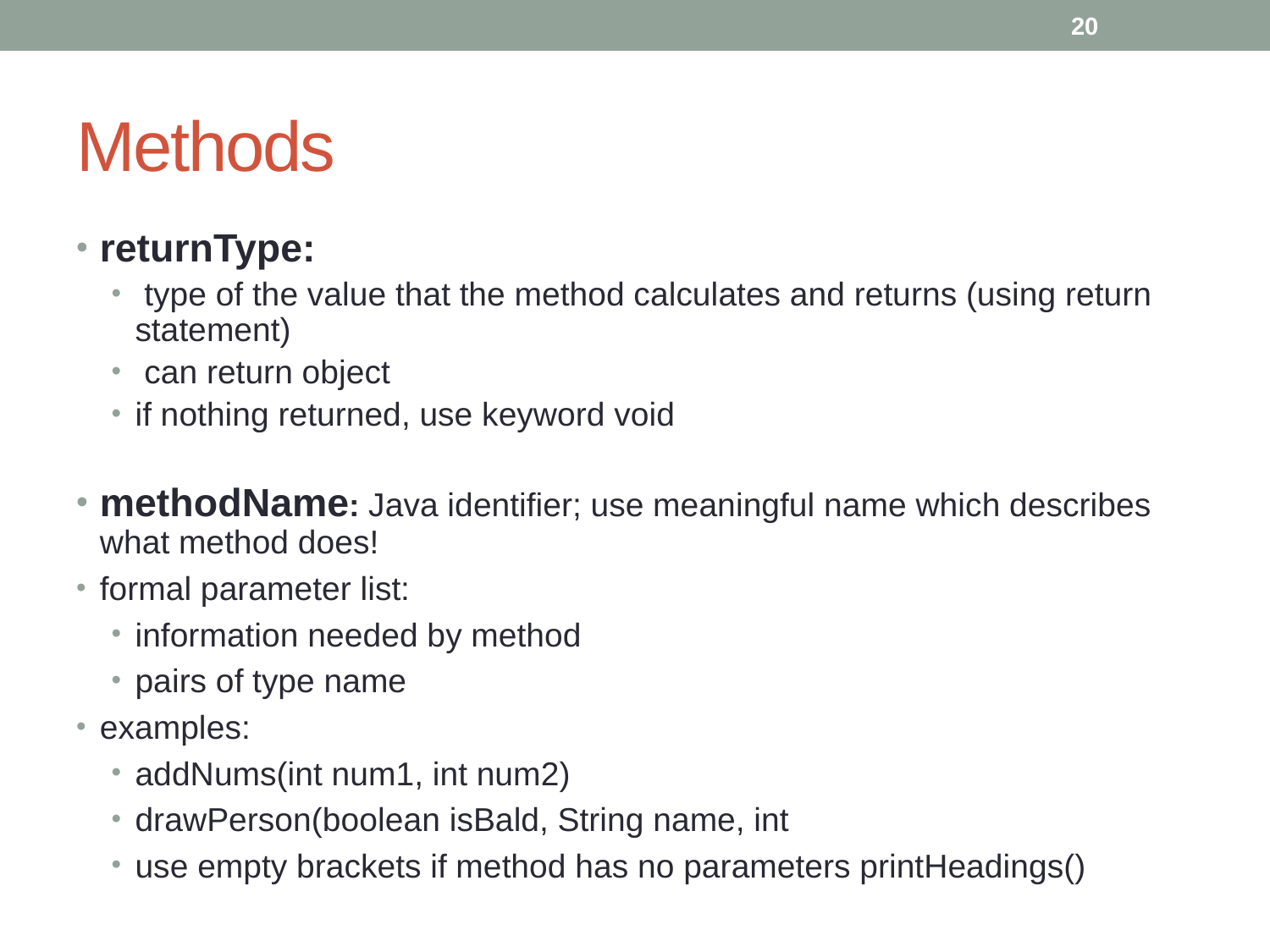

20
# Methods
returnType:
 type of the value that the method calculates and returns (using return statement)
 can return object
if nothing returned, use keyword void

methodName: Java identifier; use meaningful name which describes what method does!
formal parameter list:
information needed by method
pairs of type name
examples:
addNums(int num1, int num2)
drawPerson(boolean isBald, String name, int
use empty brackets if method has no parameters printHeadings()